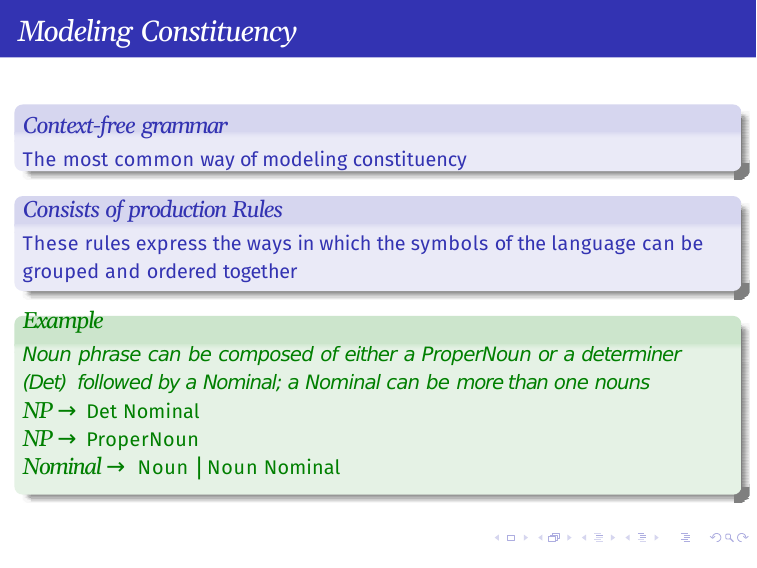

Modeling Constituency
Context-free grammar
The most common way of modeling constituency

Consists of production Rules
These rules express the ways in which the symbols of the language can be  grouped and ordered together

Example
Noun phrase can be composed of either a ProperNoun or a determiner (Det)  followed by a Nominal; a Nominal can be more than one nouns
NP → Det Nominal
NP → ProperNoun
Nominal → Noun | Noun Nominal

Syntax
Week 5: Lecture 1
8 / 14